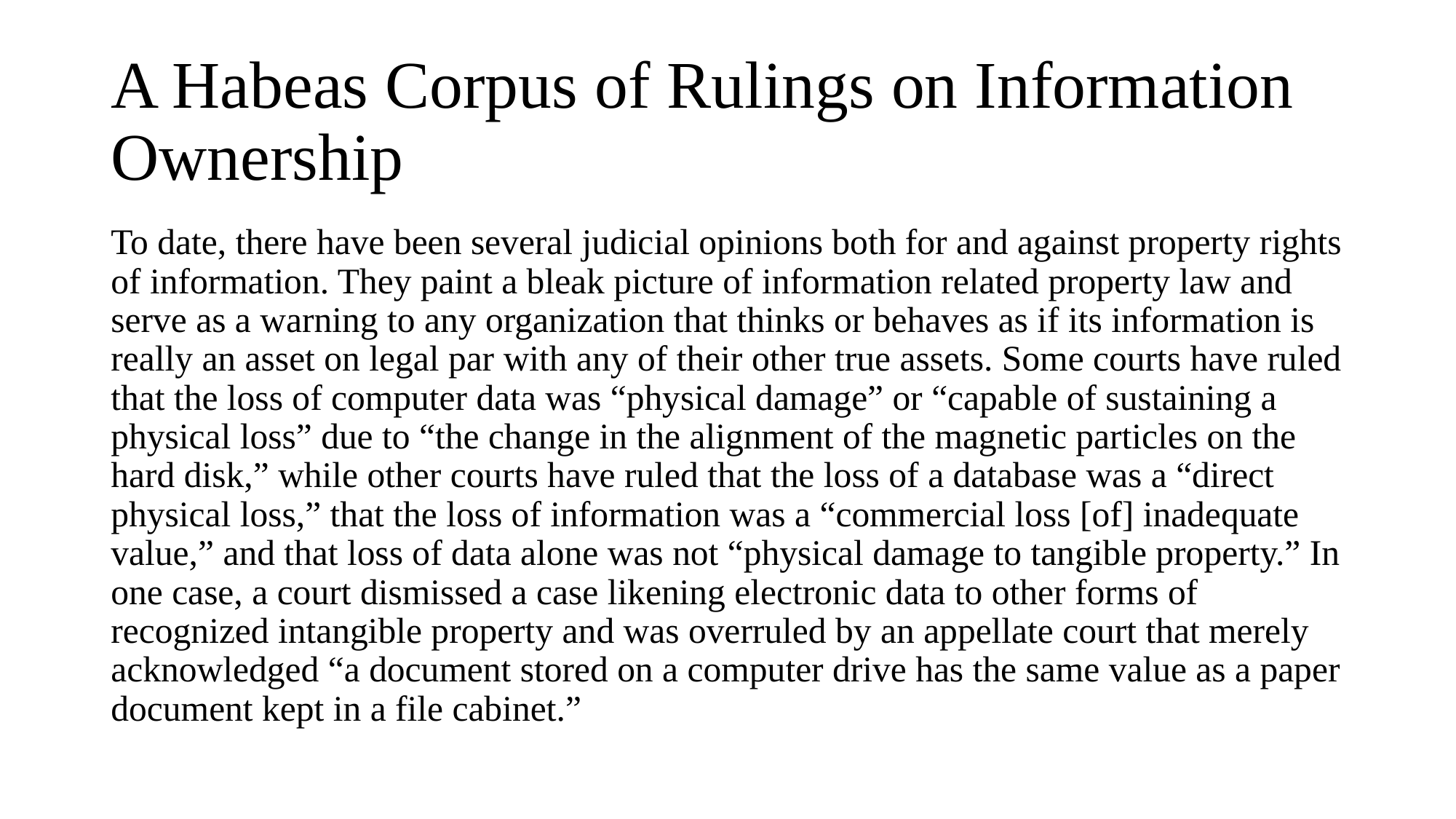

# A Habeas Corpus of Rulings on Information Ownership
To date, there have been several judicial opinions both for and against property rights of information. They paint a bleak picture of information related property law and serve as a warning to any organization that thinks or behaves as if its information is really an asset on legal par with any of their other true assets. Some courts have ruled that the loss of computer data was “physical damage” or “capable of sustaining a physical loss” due to “the change in the alignment of the magnetic particles on the hard disk,” while other courts have ruled that the loss of a database was a “direct physical loss,” that the loss of information was a “commercial loss [of] inadequate value,” and that loss of data alone was not “physical damage to tangible property.” In one case, a court dismissed a case likening electronic data to other forms of recognized intangible property and was overruled by an appellate court that merely acknowledged “a document stored on a computer drive has the same value as a paper document kept in a file cabinet.”